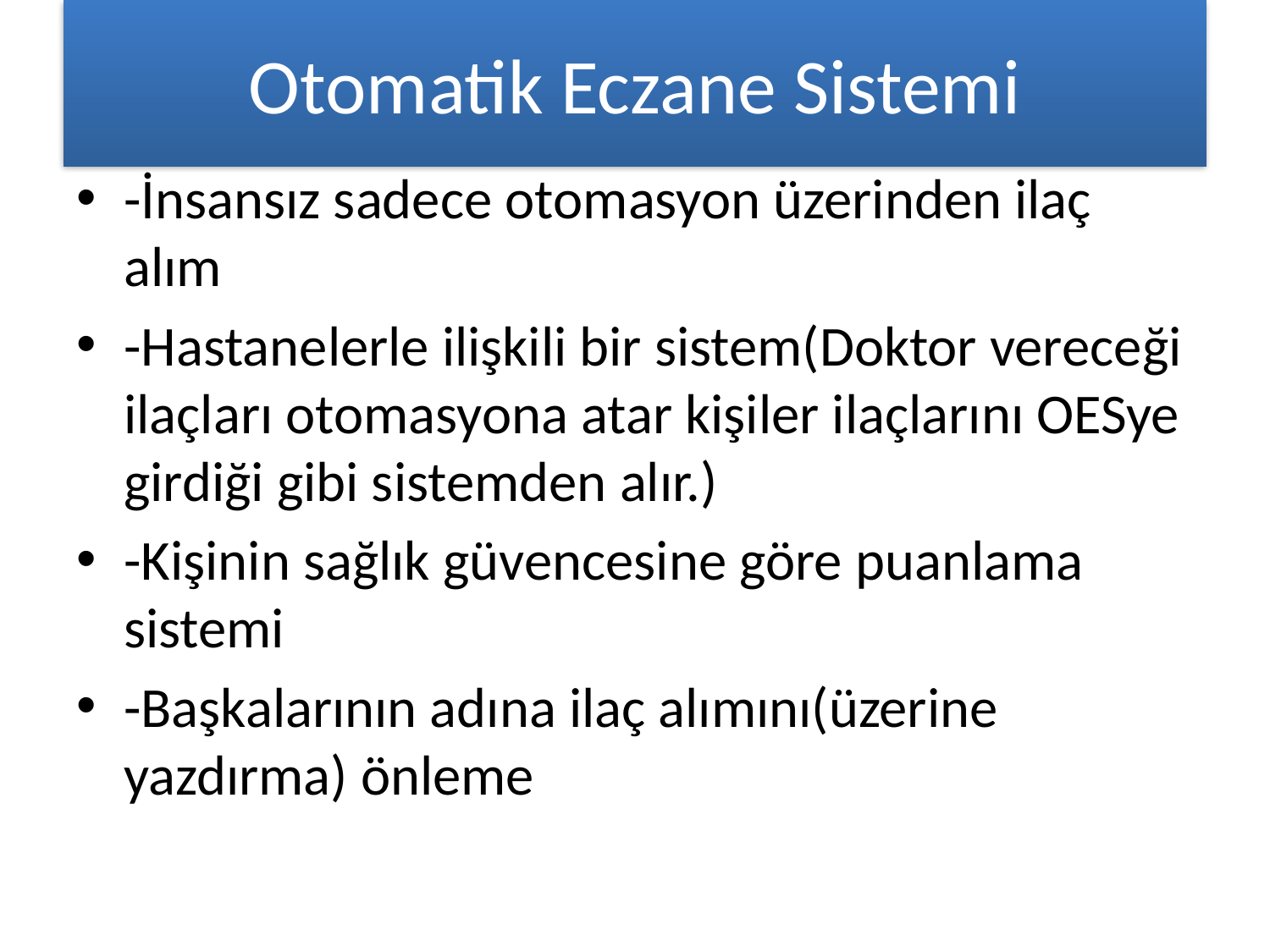

# Otomatik Eczane Sistemi
-İnsansız sadece otomasyon üzerinden ilaç alım
-Hastanelerle ilişkili bir sistem(Doktor vereceği ilaçları otomasyona atar kişiler ilaçlarını OESye girdiği gibi sistemden alır.)
-Kişinin sağlık güvencesine göre puanlama sistemi
-Başkalarının adına ilaç alımını(üzerine yazdırma) önleme